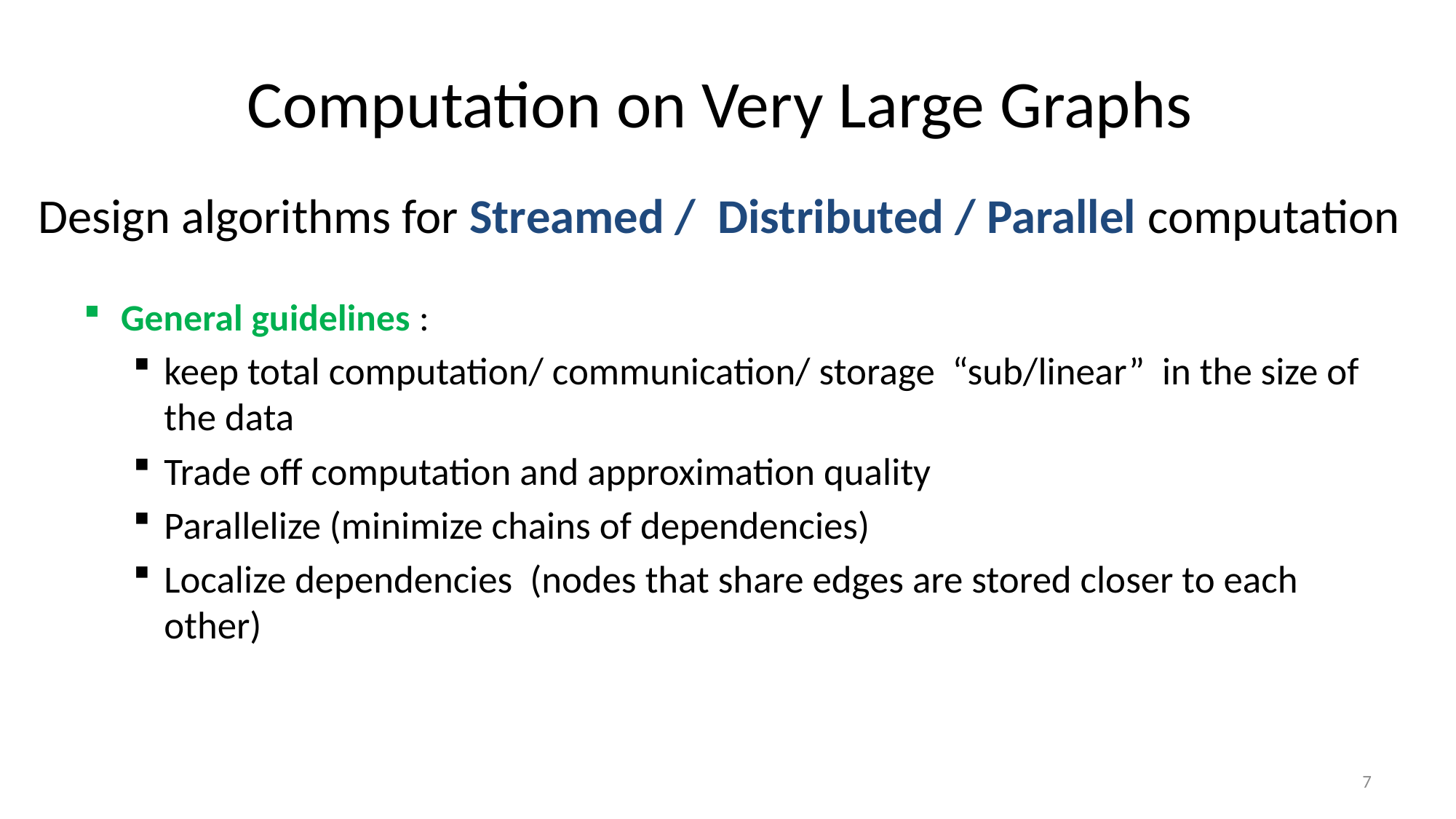

# Computation on Very Large Graphs
Design algorithms for Streamed /  Distributed / Parallel computation
General guidelines :
keep total computation/ communication/ storage  “sub/linear”  in the size of the data
Trade off computation and approximation quality
Parallelize (minimize chains of dependencies)
Localize dependencies  (nodes that share edges are stored closer to each other)
7